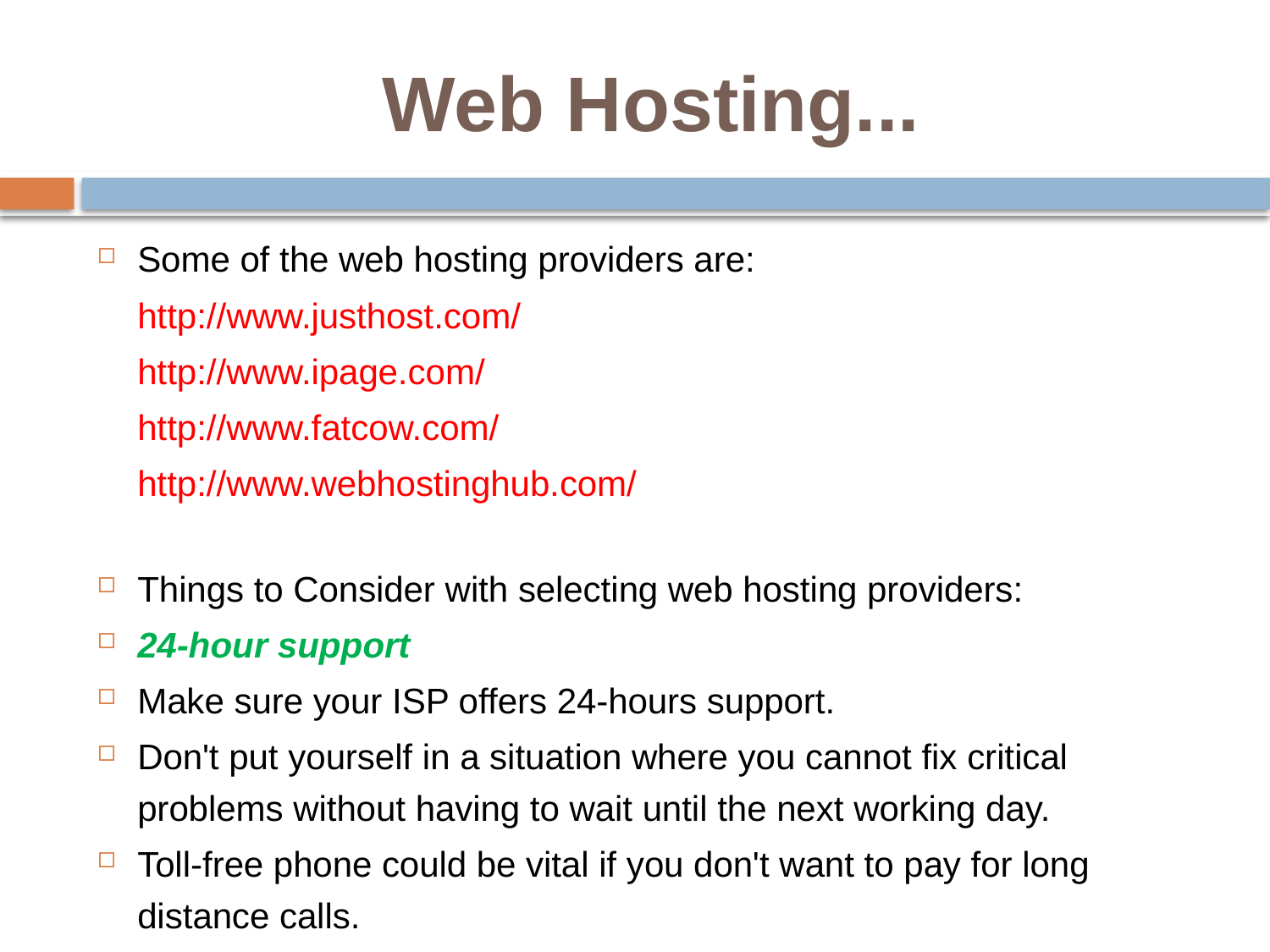

# Web Hosting...
Some of the web hosting providers are:
	http://www.justhost.com/
	http://www.ipage.com/
	http://www.fatcow.com/
	http://www.webhostinghub.com/

Things to Consider with selecting web hosting providers:
24-hour support
Make sure your ISP offers 24-hours support.
Don't put yourself in a situation where you cannot fix critical problems without having to wait until the next working day.
Toll-free phone could be vital if you don't want to pay for long distance calls.